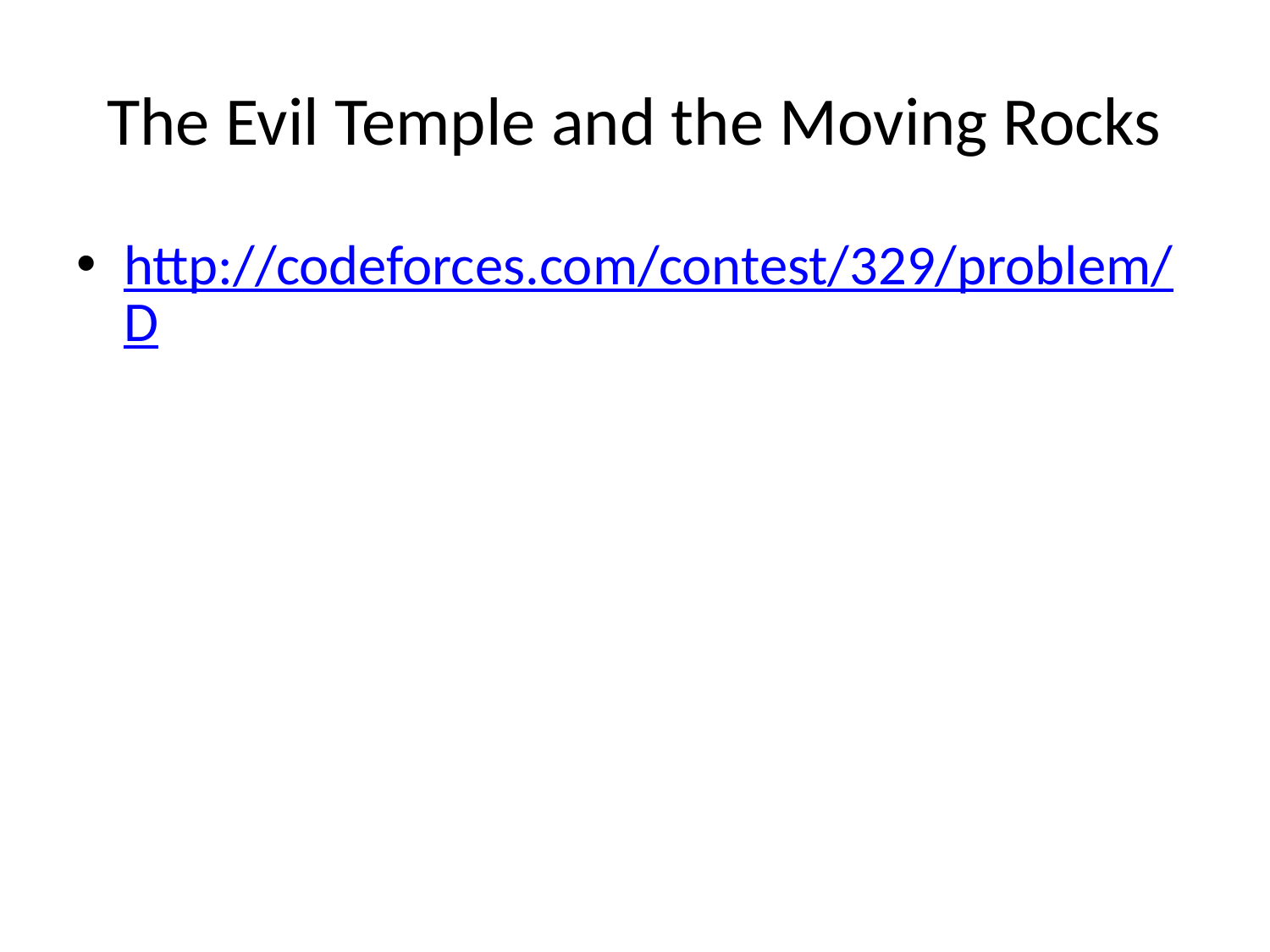

# The Evil Temple and the Moving Rocks
http://codeforces.com/contest/329/problem/D